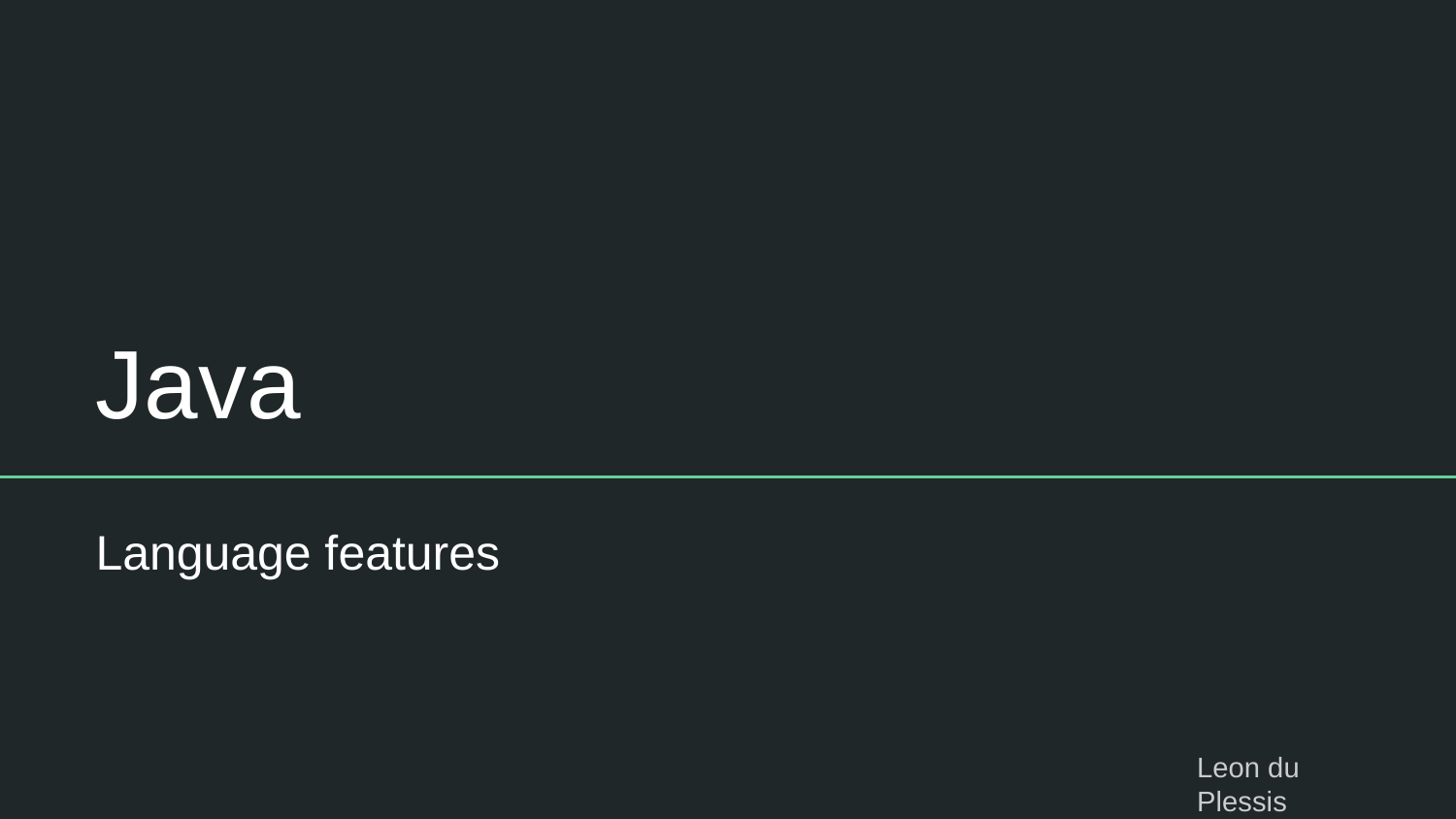

# Java
Language features
Leon du Plessis